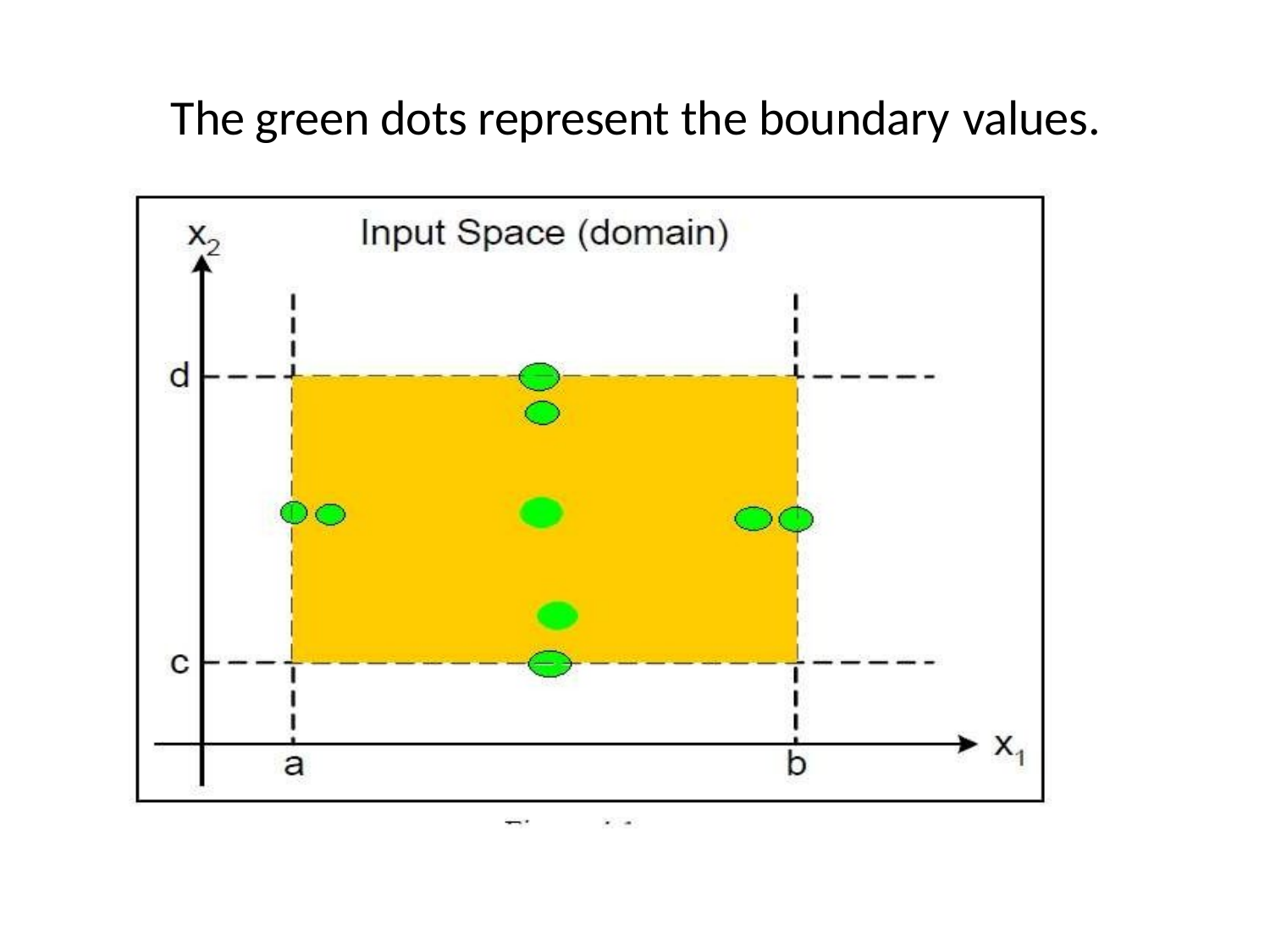

# The green dots represent the boundary values.